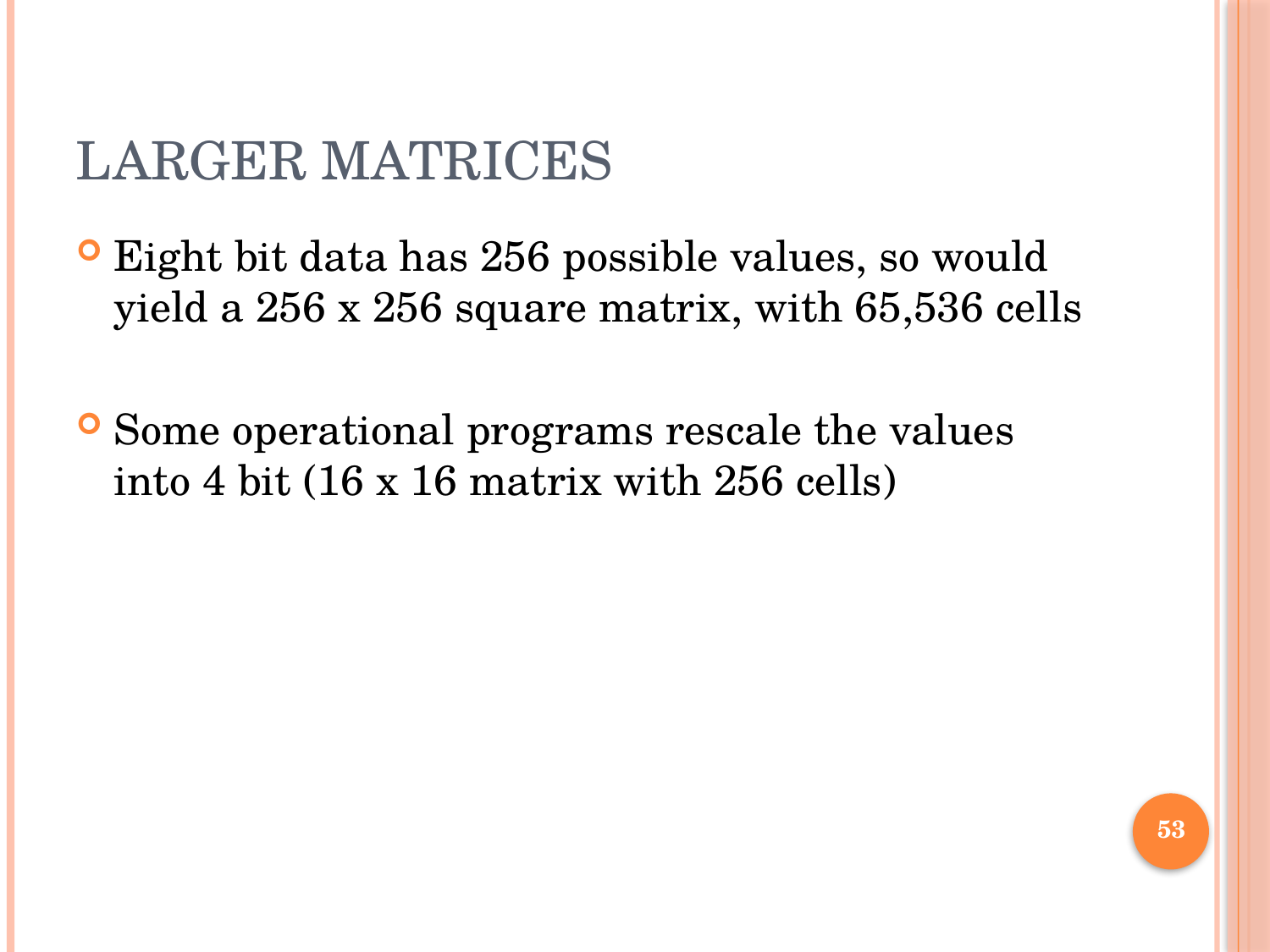

# Larger matrices
Eight bit data has 256 possible values, so would yield a 256 x 256 square matrix, with 65,536 cells

Some operational programs rescale the values into 4 bit (16 x 16 matrix with 256 cells)
53